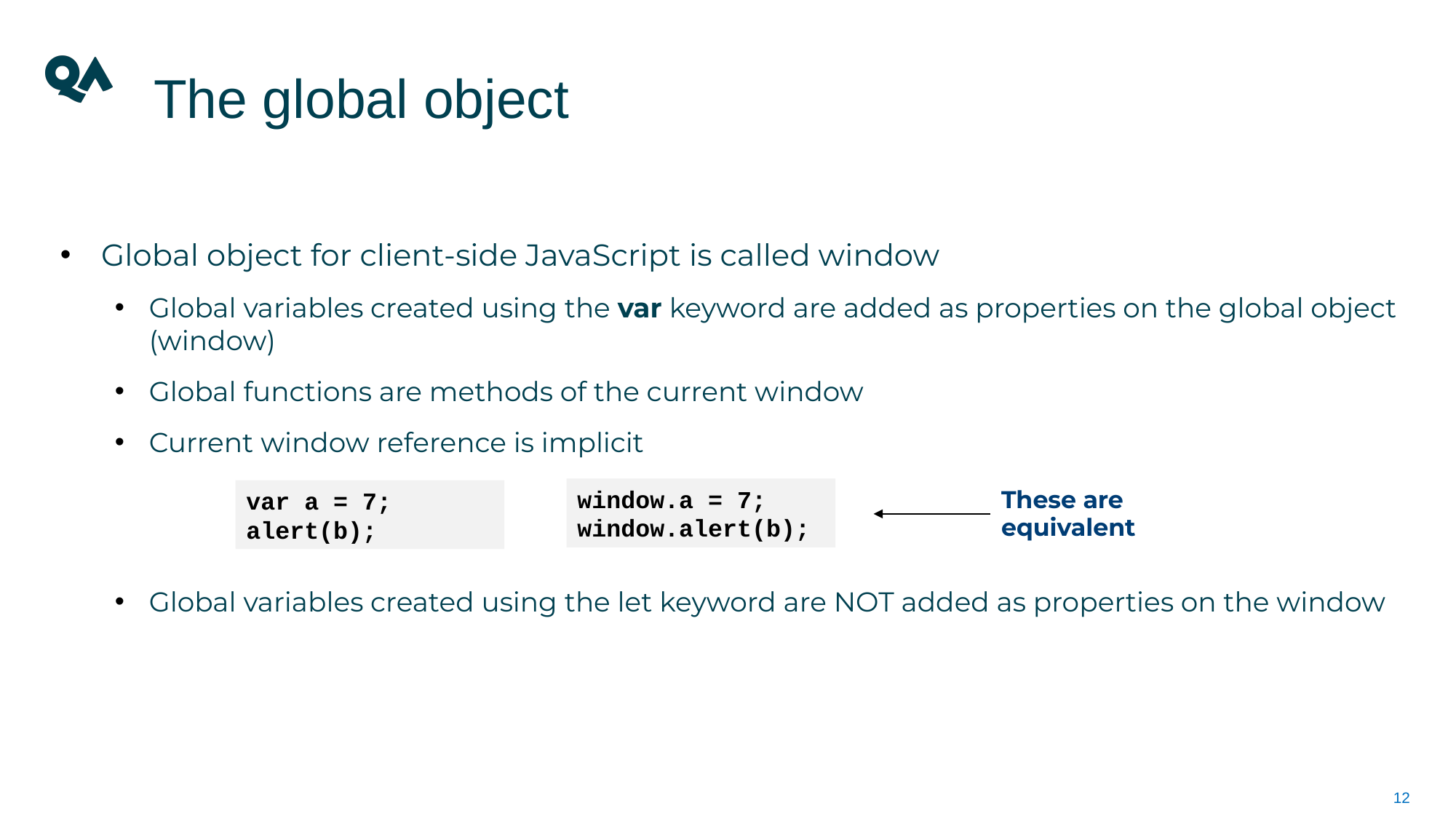

# The global object
Global object for client-side JavaScript is called window
Global variables created using the var keyword are added as properties on the global object (window)
Global functions are methods of the current window
Current window reference is implicit

Global variables created using the let keyword are NOT added as properties on the window
window.a = 7;
window.alert(b);
var a = 7;
alert(b);
These are equivalent